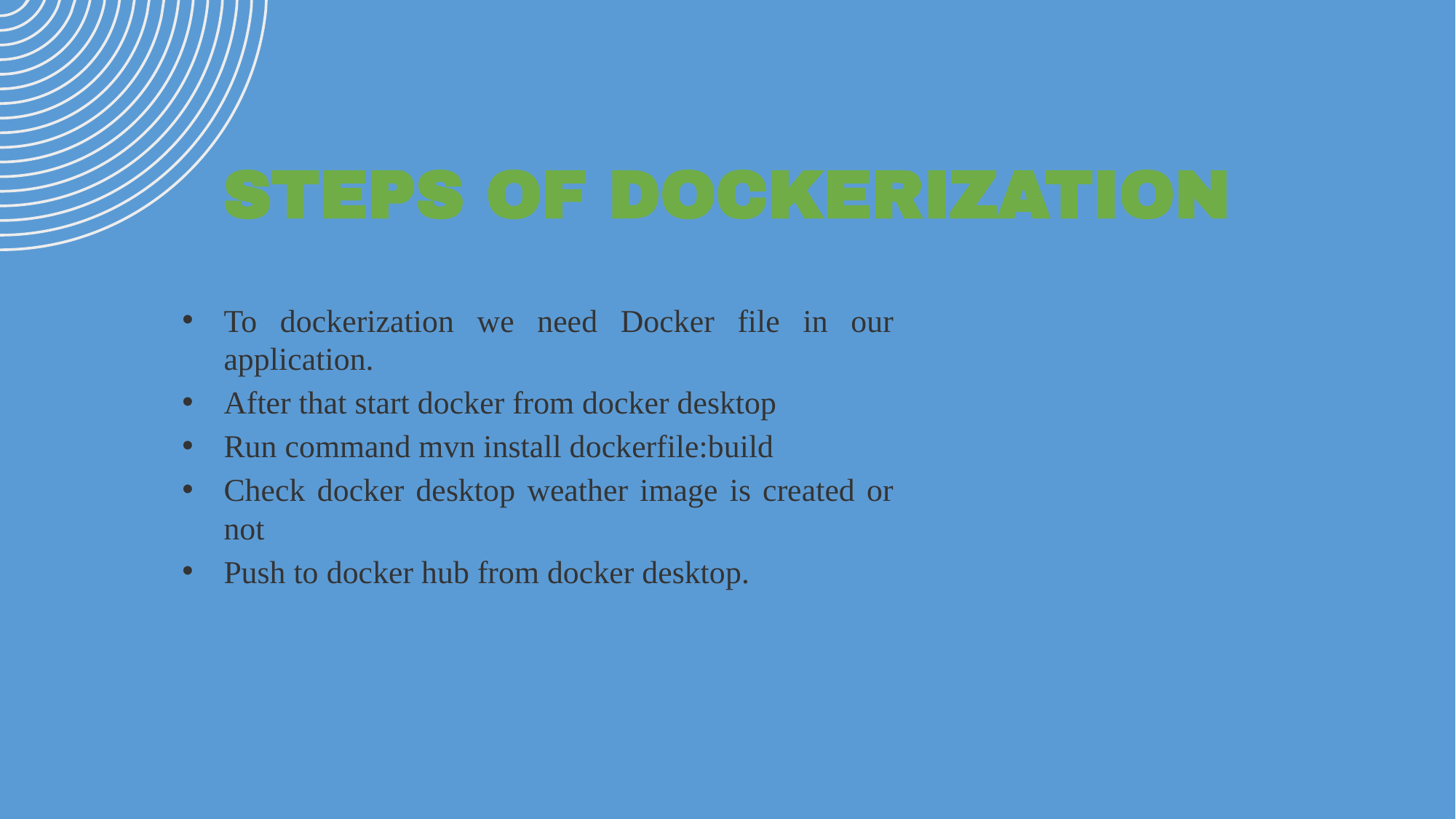

9
# Steps of dockerization
To dockerization we need Docker file in our application.
After that start docker from docker desktop
Run command mvn install dockerfile:build
Check docker desktop weather image is created or not
Push to docker hub from docker desktop.